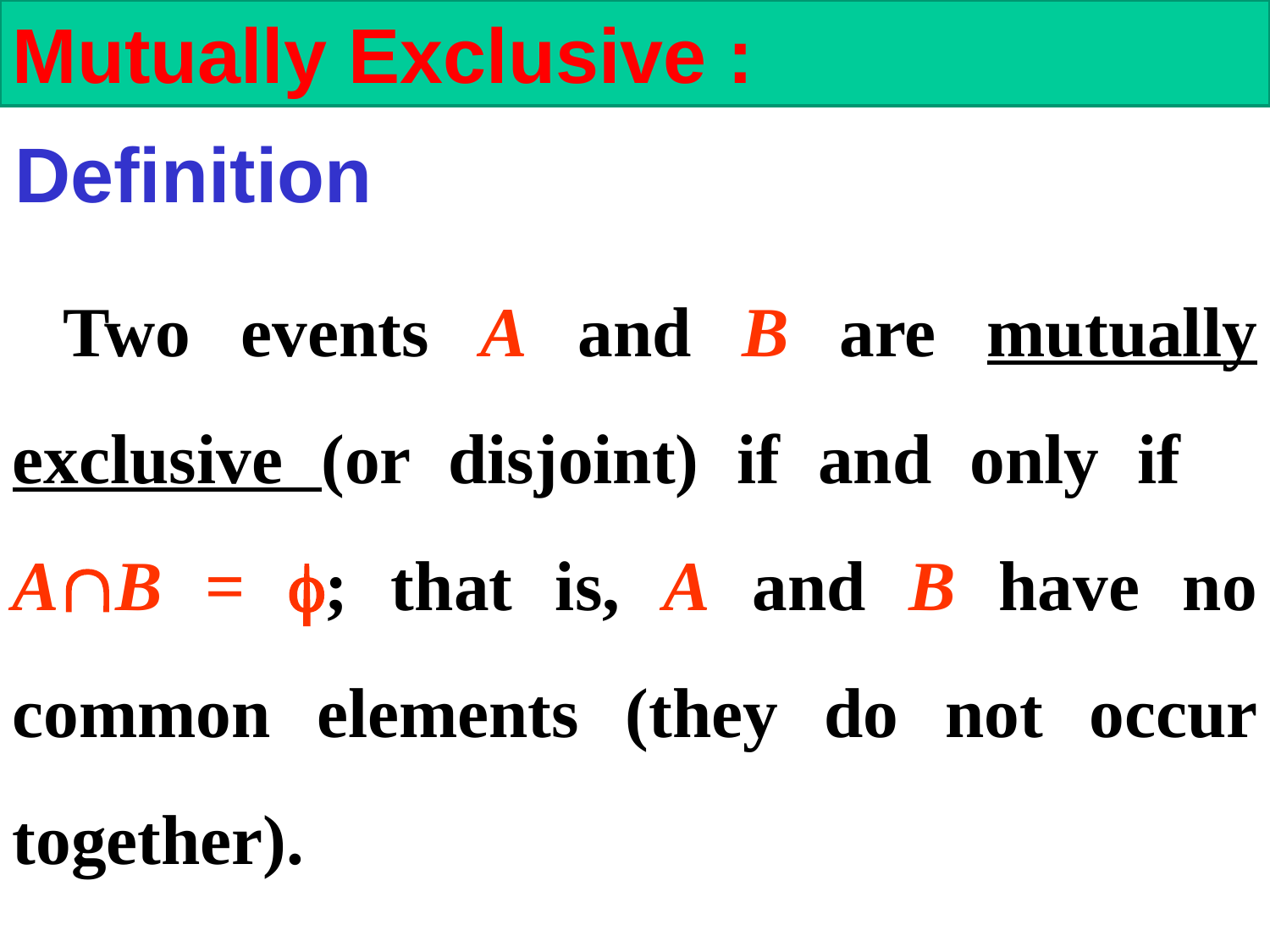

Mutually Exclusive :
Definition
 Two events A and B are mutually exclusive (or disjoint) if and only if   A∩B = φ; that is, A and B have no common elements (they do not occur together).